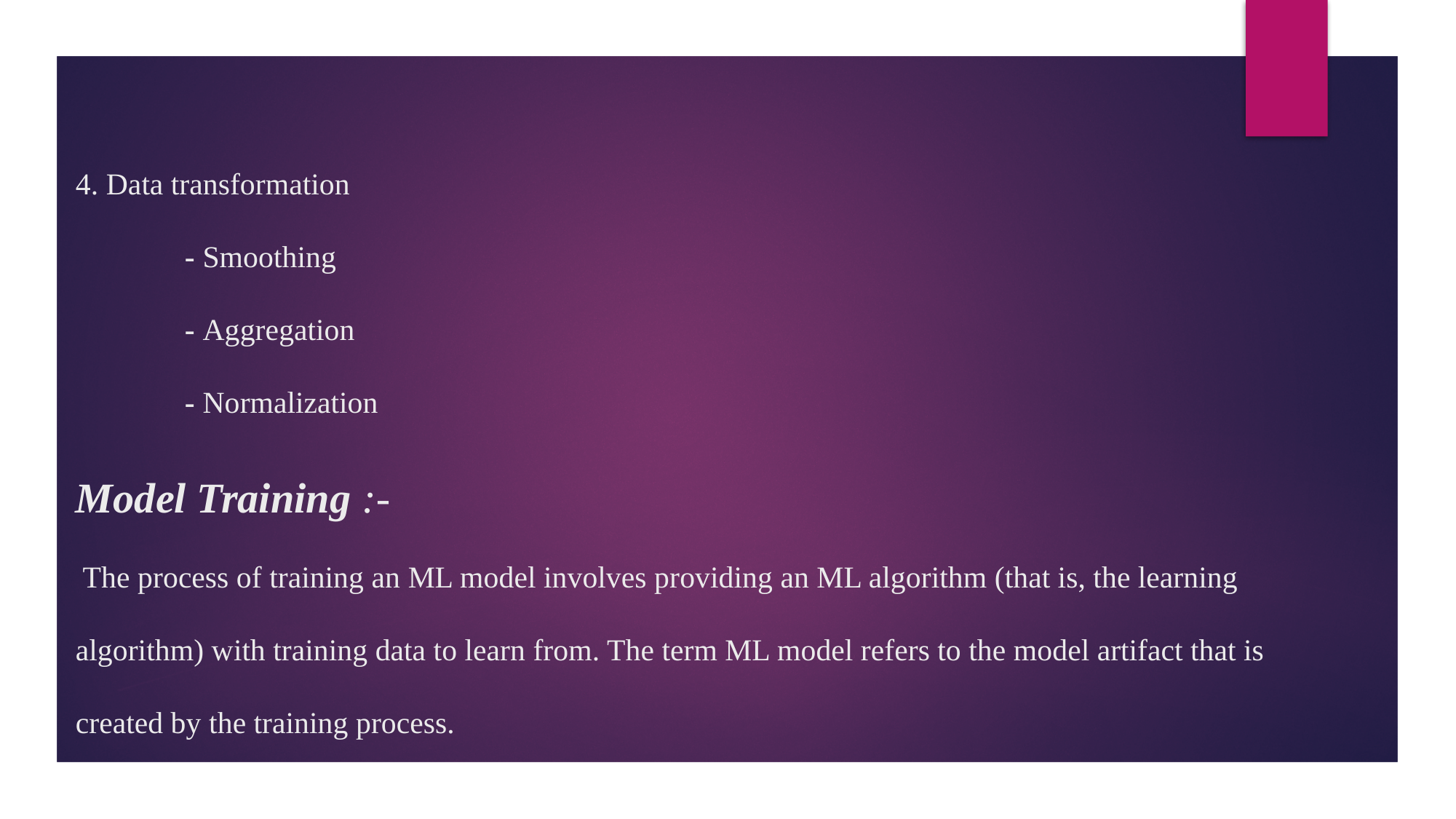

# 4. Data transformation - Smoothing - Aggregation - Normalization Model Training :- The process of training an ML model involves providing an ML algorithm (that is, the learning algorithm) with training data to learn from. The term ML model refers to the model artifact that is created by the training process.